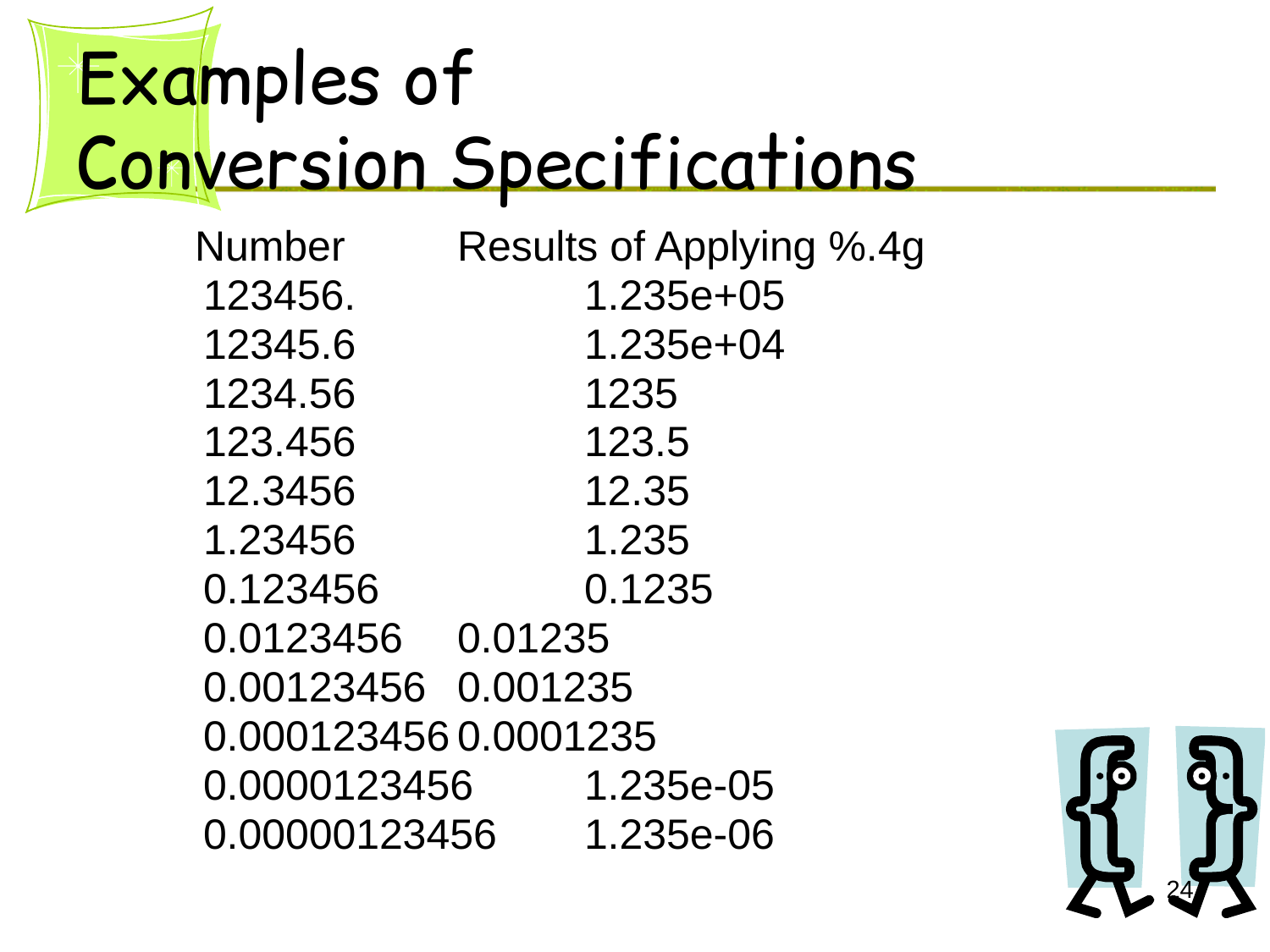

# Examples of Conversion Specifications
          Number	Results of Applying %.4g
	123456.		1.235e+05
	12345.6		1.235e+04
	1234.56		1235
	123.456		123.5
	12.3456		12.35
	1.23456		1.235
	0.123456		0.1235
	0.0123456	0.01235
	0.00123456	0.001235
	0.000123456	0.0001235
	0.0000123456	1.235e-05
	0.00000123456	1.235e-06
24